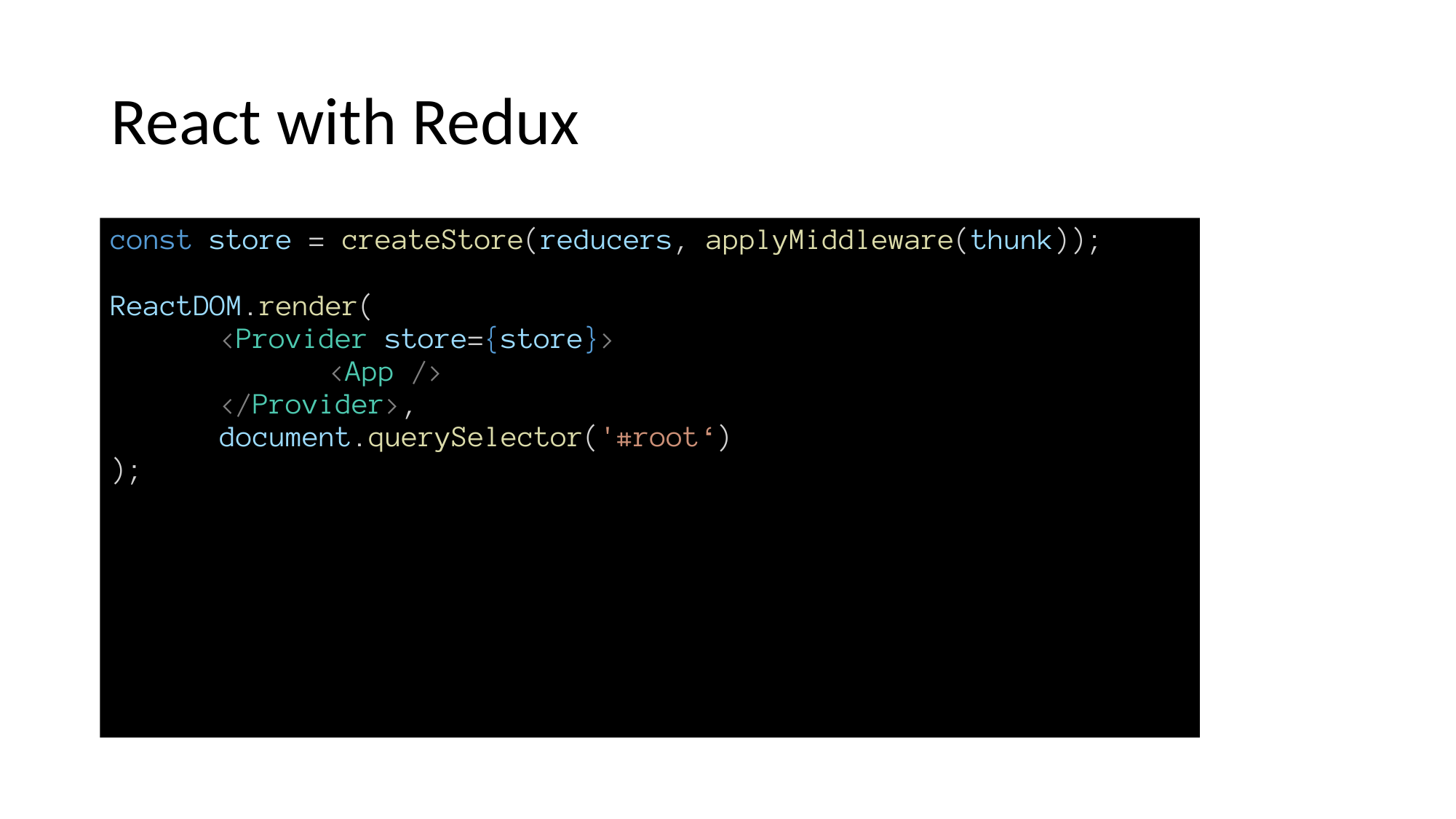

# React with Redux
const store = createStore(reducers, applyMiddleware(thunk));
ReactDOM.render(
	<Provider store={store}>
		<App />
	</Provider>,
	document.querySelector('#root‘)
);